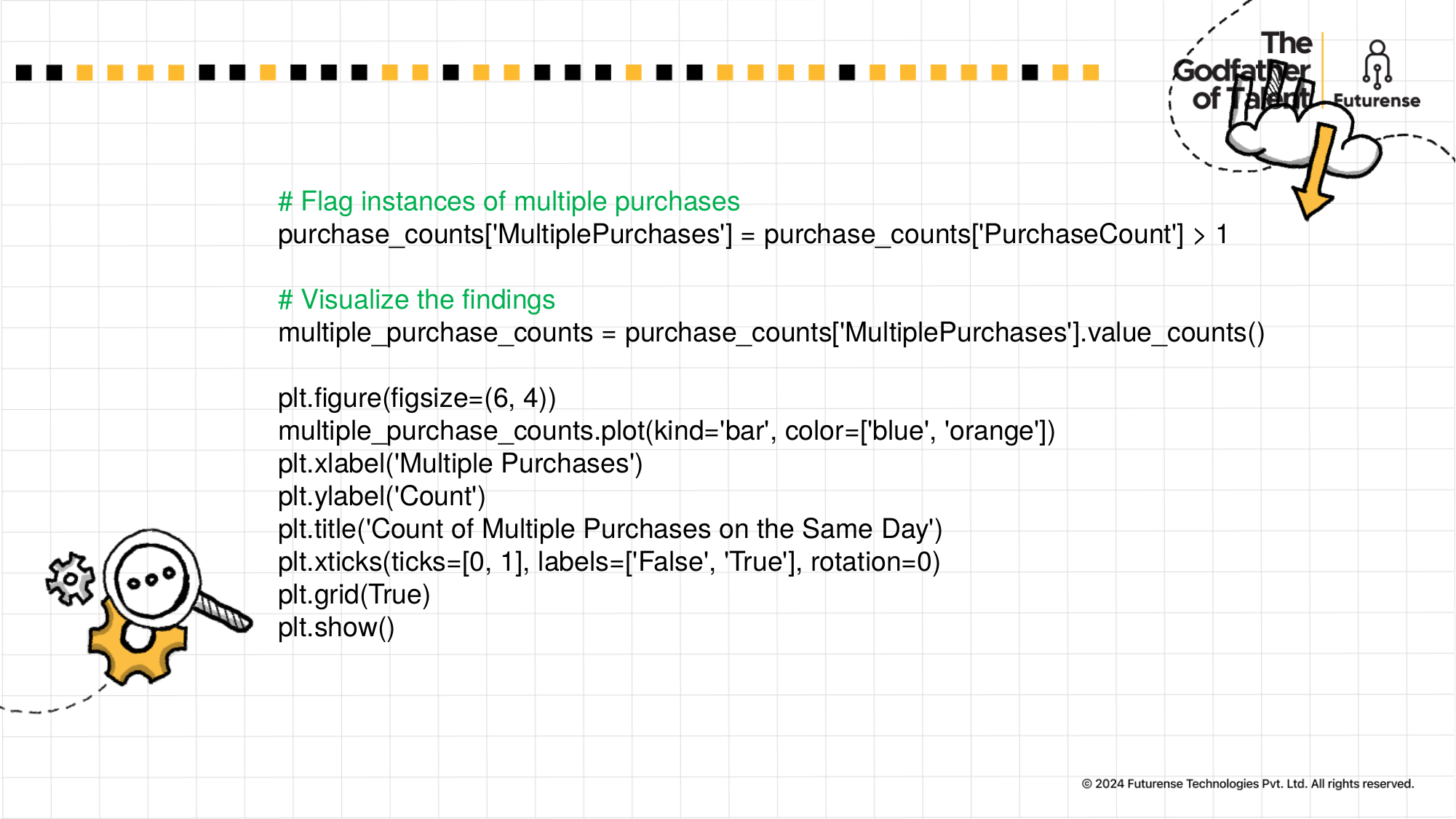

# Flag instances of multiple purchases
purchase_counts['MultiplePurchases'] = purchase_counts['PurchaseCount'] > 1
# Visualize the findings
multiple_purchase_counts = purchase_counts['MultiplePurchases'].value_counts()
plt.figure(figsize=(6, 4))
multiple_purchase_counts.plot(kind='bar', color=['blue', 'orange'])
plt.xlabel('Multiple Purchases')
plt.ylabel('Count')
plt.title('Count of Multiple Purchases on the Same Day')
plt.xticks(ticks=[0, 1], labels=['False', 'True'], rotation=0)
plt.grid(True)
plt.show()